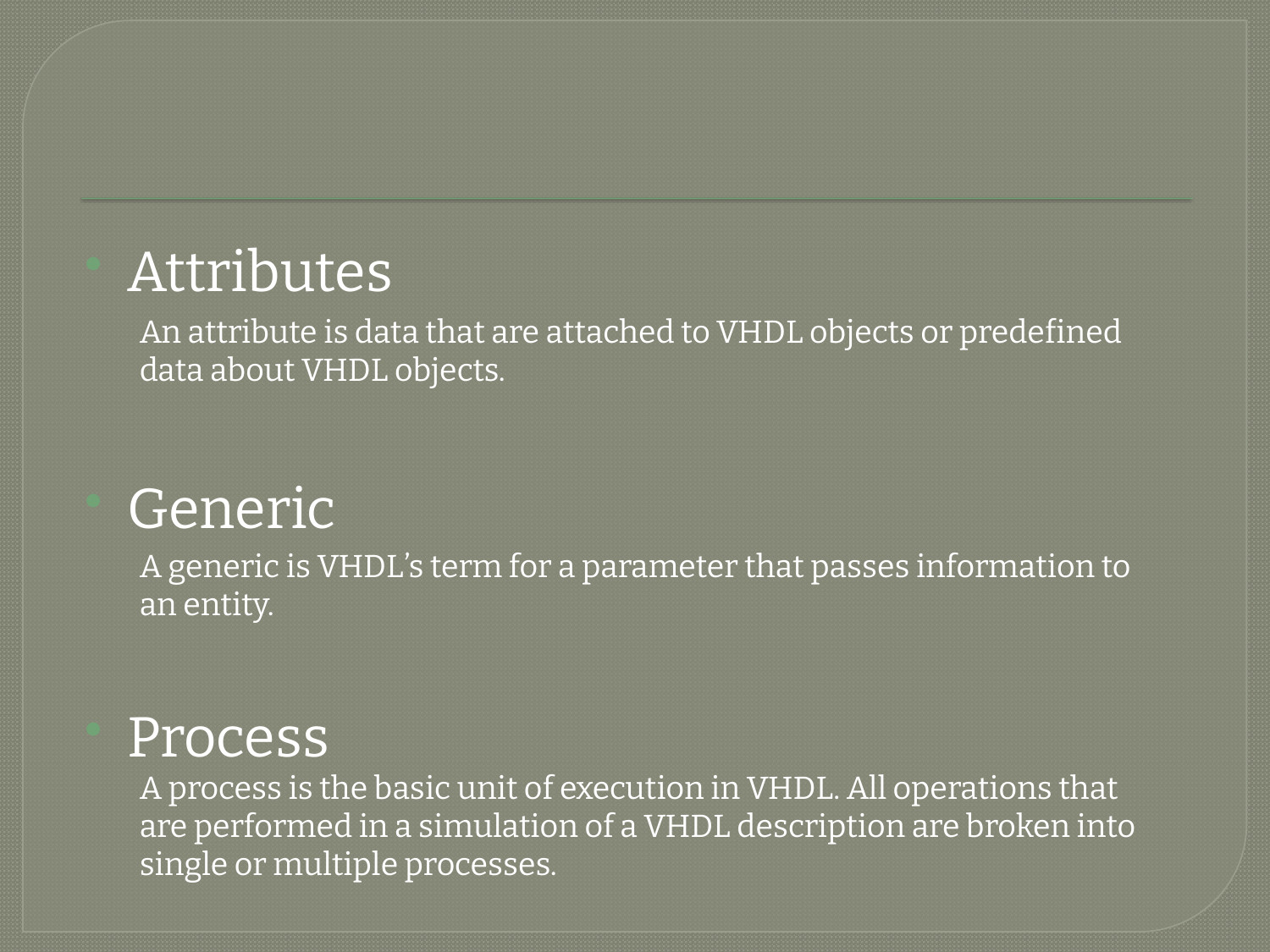

#
Attributes
An attribute is data that are attached to VHDL objects or predefined data about VHDL objects.
Generic
A generic is VHDL’s term for a parameter that passes information to an entity.
Process
A process is the basic unit of execution in VHDL. All operations that are performed in a simulation of a VHDL description are broken into single or multiple processes.